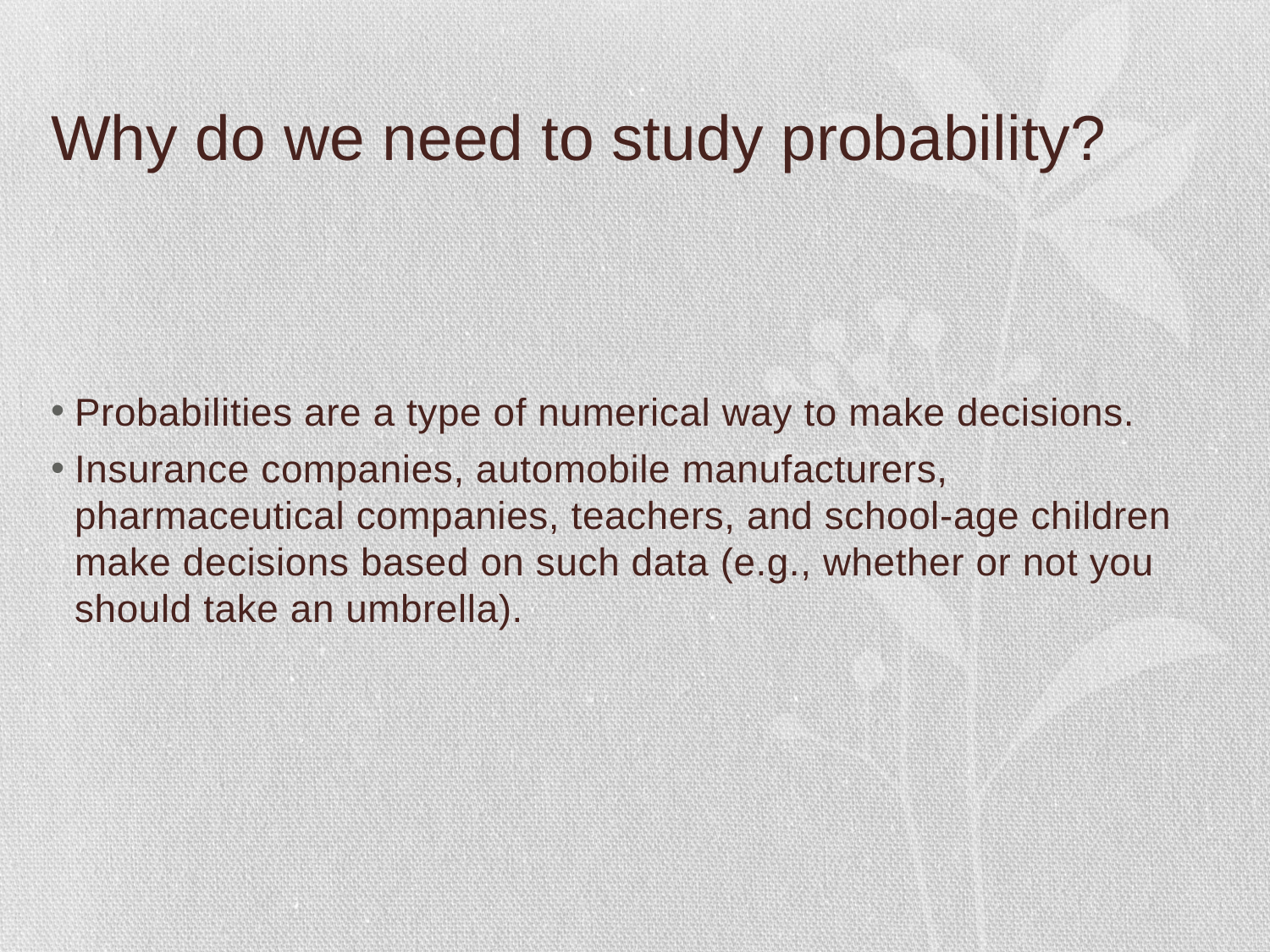

# Why do we need to study probability?
Probabilities are a type of numerical way to make decisions.
Insurance companies, automobile manufacturers, pharmaceutical companies, teachers, and school-age children make decisions based on such data (e.g., whether or not you should take an umbrella).